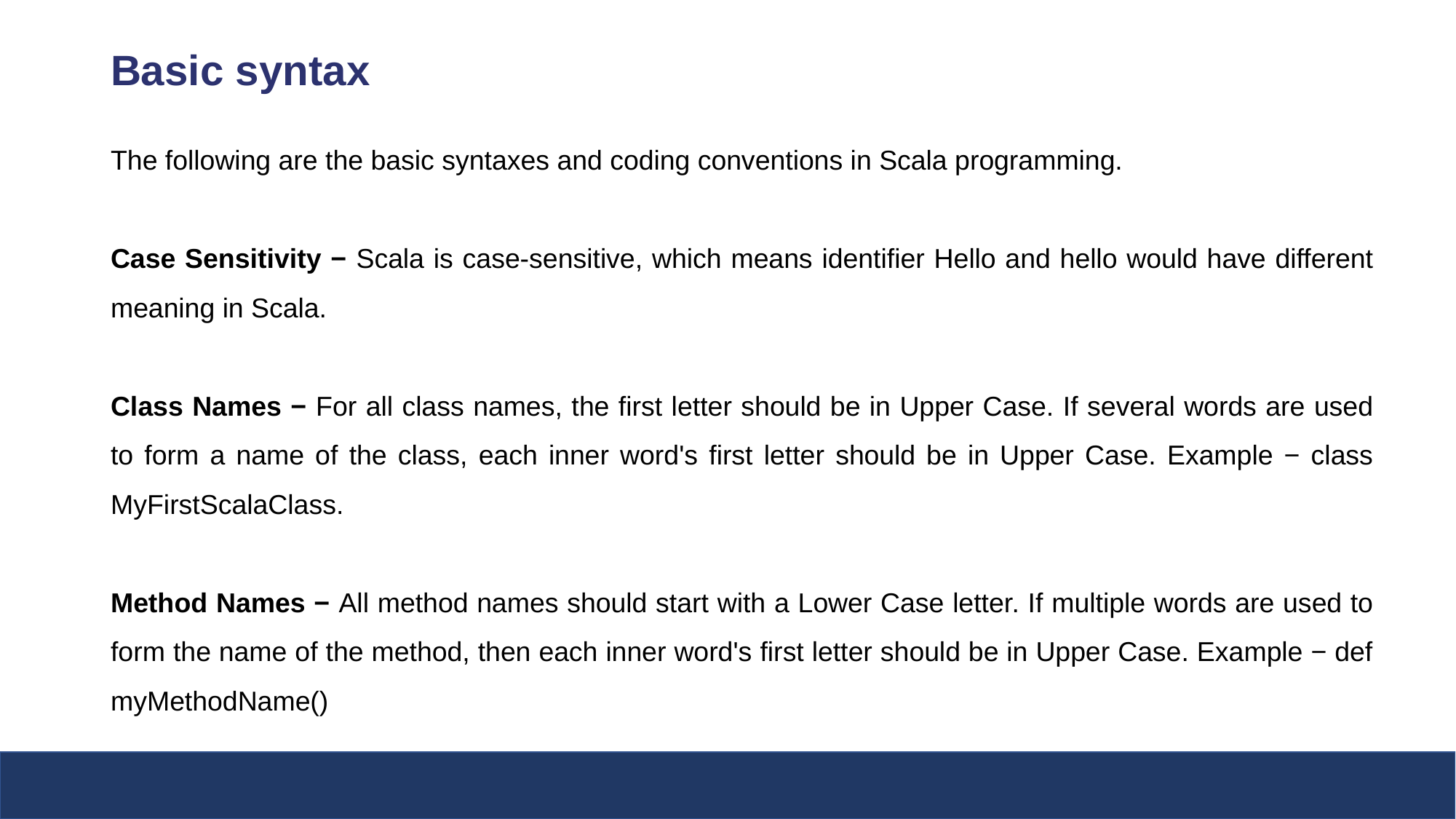

Basic syntax
The following are the basic syntaxes and coding conventions in Scala programming.

Case Sensitivity − Scala is case-sensitive, which means identifier Hello and hello would have different meaning in Scala.

Class Names − For all class names, the first letter should be in Upper Case. If several words are used to form a name of the class, each inner word's first letter should be in Upper Case. Example − class MyFirstScalaClass.

Method Names − All method names should start with a Lower Case letter. If multiple words are used to form the name of the method, then each inner word's first letter should be in Upper Case. Example − def myMethodName()
25